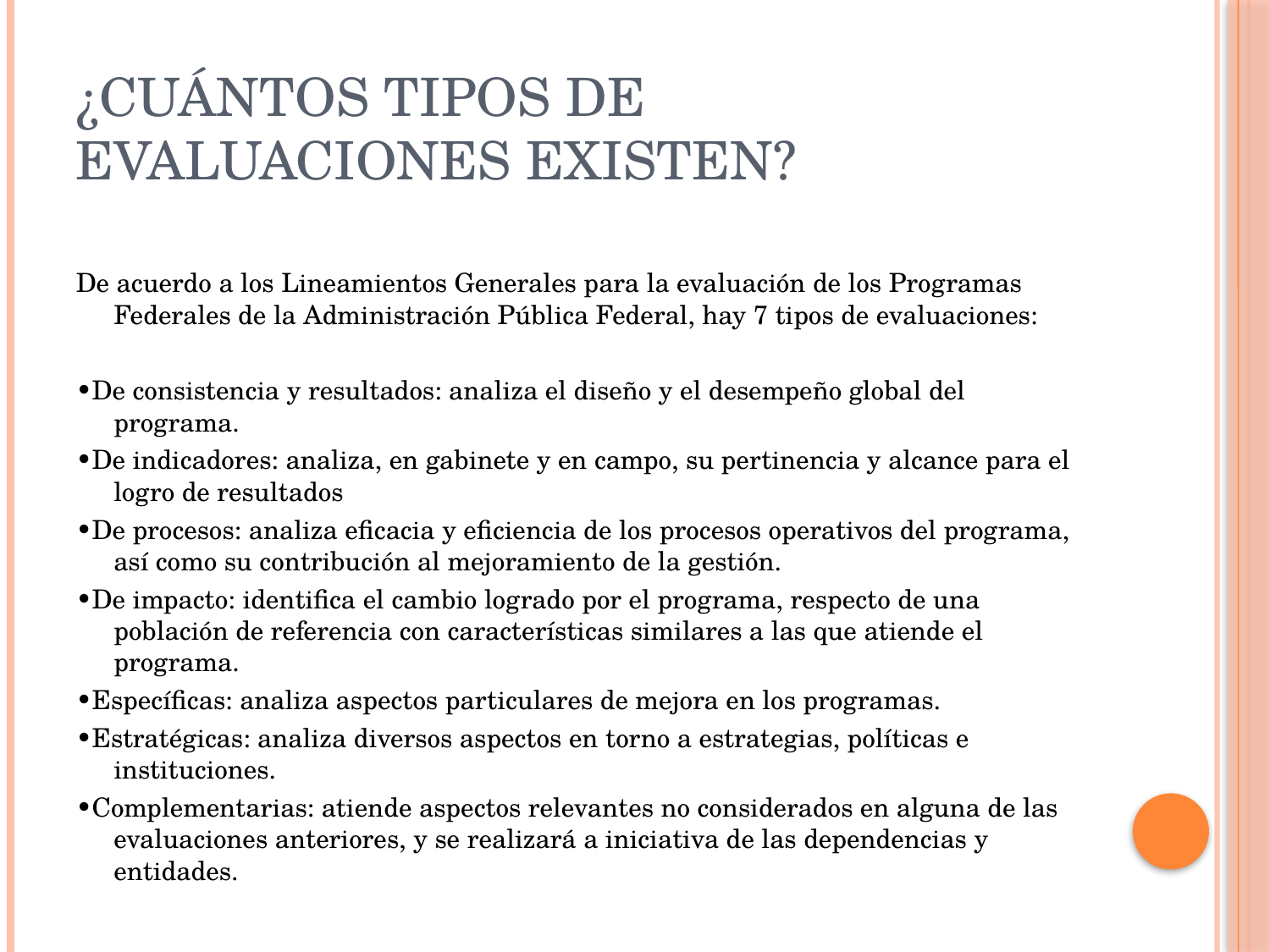

# ¿Cuántos tipos de evaluaciones existen?

De acuerdo a los Lineamientos Generales para la evaluación de los Programas Federales de la Administración Pública Federal, hay 7 tipos de evaluaciones:

•De consistencia y resultados: analiza el diseño y el desempeño global del programa.
•De indicadores: analiza, en gabinete y en campo, su pertinencia y alcance para el logro de resultados
•De procesos: analiza eficacia y eficiencia de los procesos operativos del programa, así como su contribución al mejoramiento de la gestión.
•De impacto: identifica el cambio logrado por el programa, respecto de una población de referencia con características similares a las que atiende el programa.
•Específicas: analiza aspectos particulares de mejora en los programas.
•Estratégicas: analiza diversos aspectos en torno a estrategias, políticas e instituciones.
•Complementarias: atiende aspectos relevantes no considerados en alguna de las evaluaciones anteriores, y se realizará a iniciativa de las dependencias y entidades.